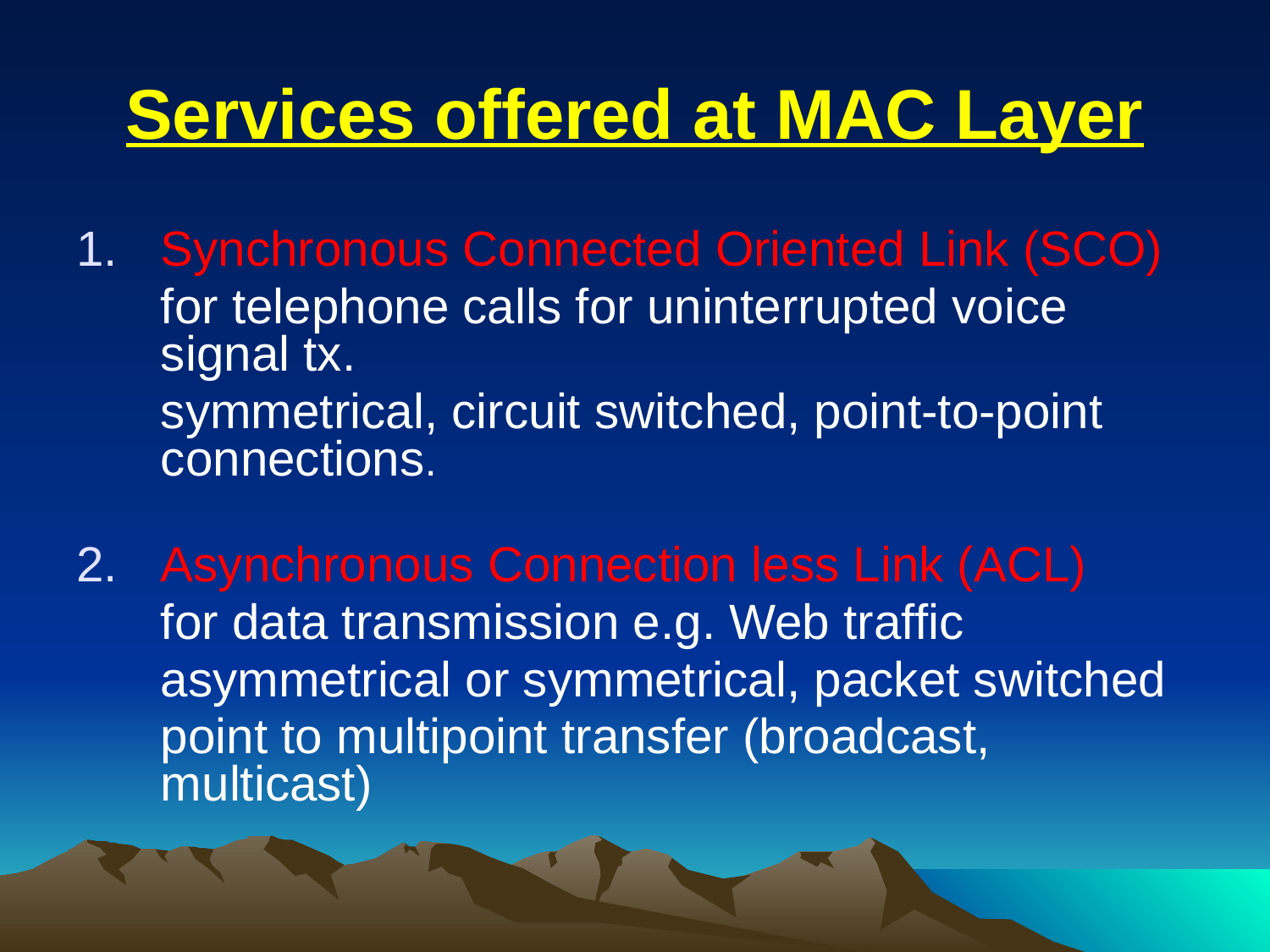

# Services offered at MAC Layer
Synchronous Connected Oriented Link (SCO)
	for telephone calls for uninterrupted voice signal tx.
	symmetrical, circuit switched, point-to-point connections.

Asynchronous Connection less Link (ACL)
	for data transmission e.g. Web traffic
	asymmetrical or symmetrical, packet switched
	point to multipoint transfer (broadcast, multicast)